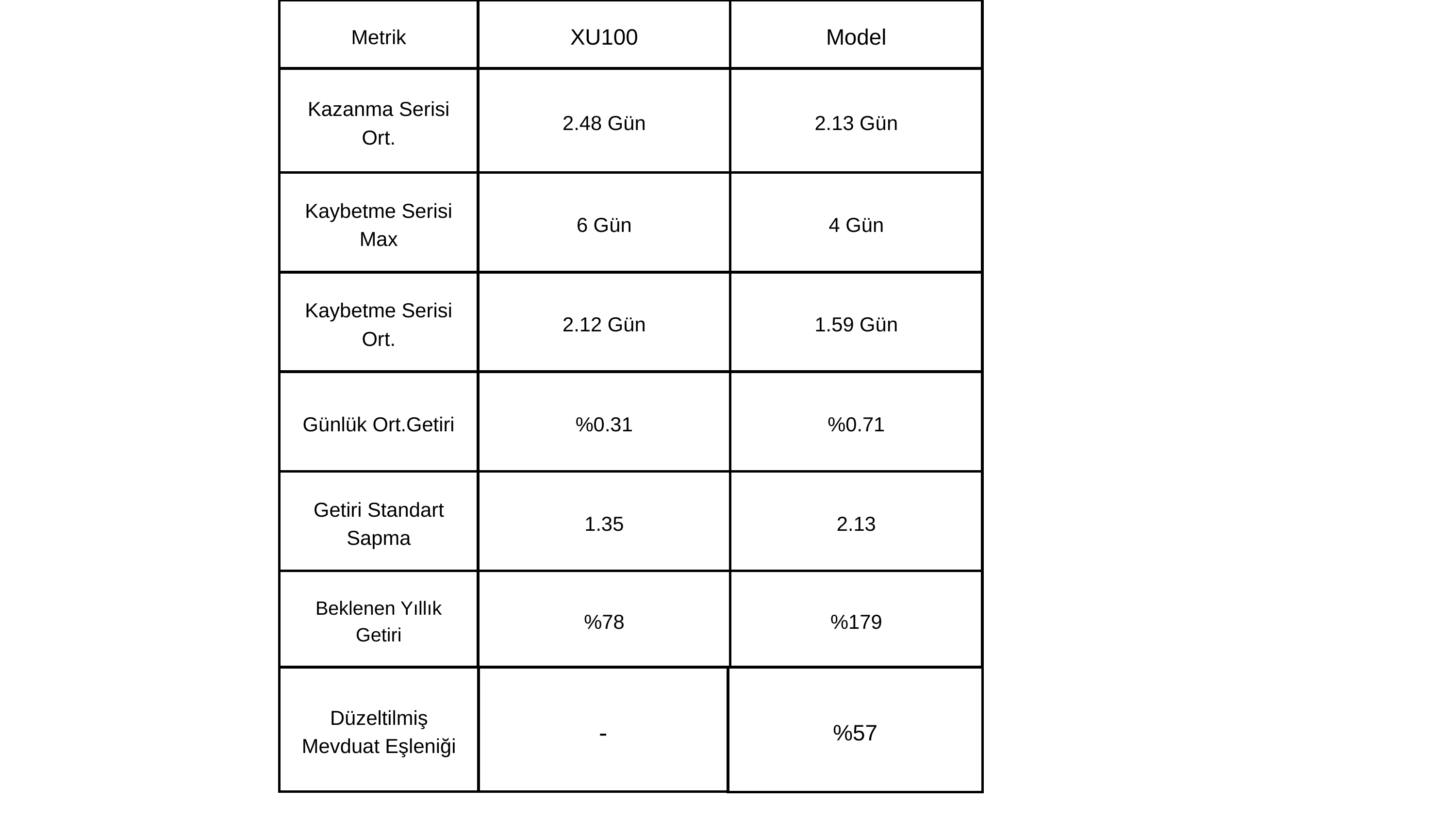

| Metrik | XU100 | Model |
| --- | --- | --- |
| Kazanma Serisi Ort. | 2.48 Gün | 2.13 Gün |
| Kaybetme Serisi Max | 6 Gün | 4 Gün |
| Kaybetme Serisi Ort. | 2.12 Gün | 1.59 Gün |
| Günlük Ort.Getiri | %0.31 | %0.71 |
| Getiri Standart Sapma | 1.35 | 2.13 |
| Beklenen Yıllık Getiri | %78 | %179 |
| Düzeltilmiş Mevduat Eşleniği |
| --- |
| - |
| --- |
| %57 |
| --- |